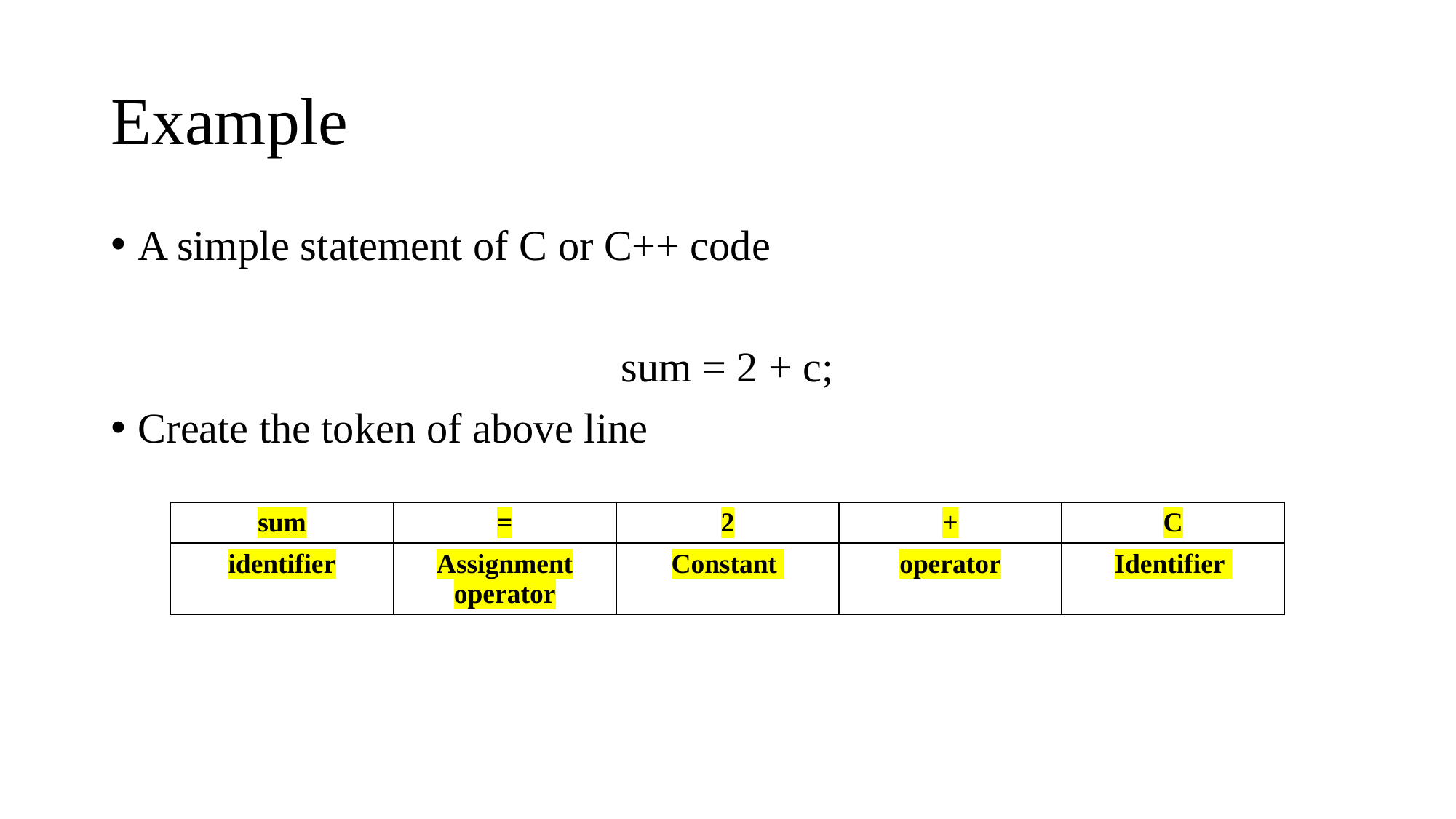

# Example
A simple statement of C or C++ code

sum = 2 + c;
Create the token of above line

| sum | = | 2 | + | C |
| --- | --- | --- | --- | --- |
| identifier | Assignment operator | Constant | operator | Identifier |